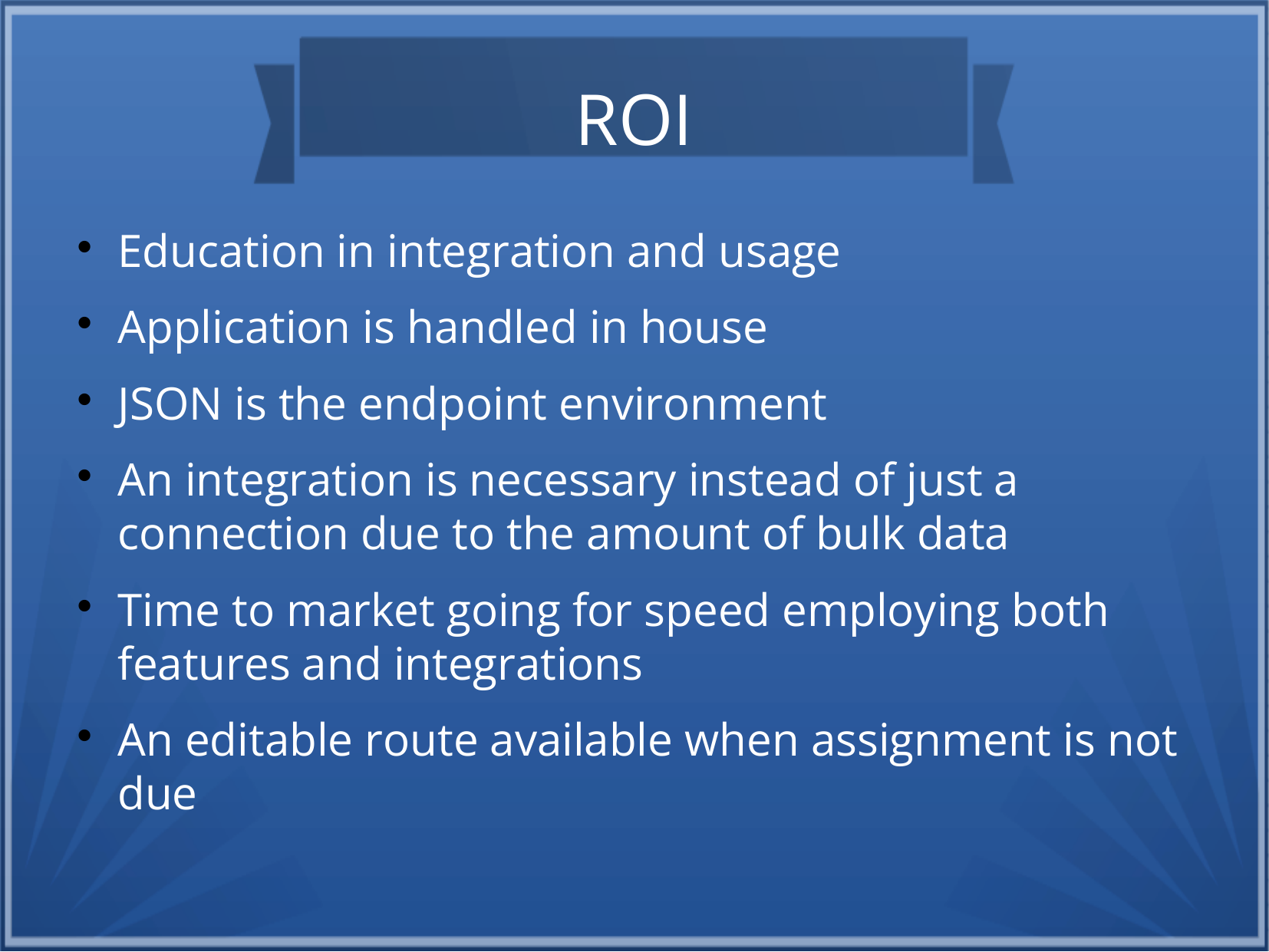

ROI
Education in integration and usage
Application is handled in house
JSON is the endpoint environment
An integration is necessary instead of just a connection due to the amount of bulk data
Time to market going for speed employing both features and integrations
An editable route available when assignment is not due